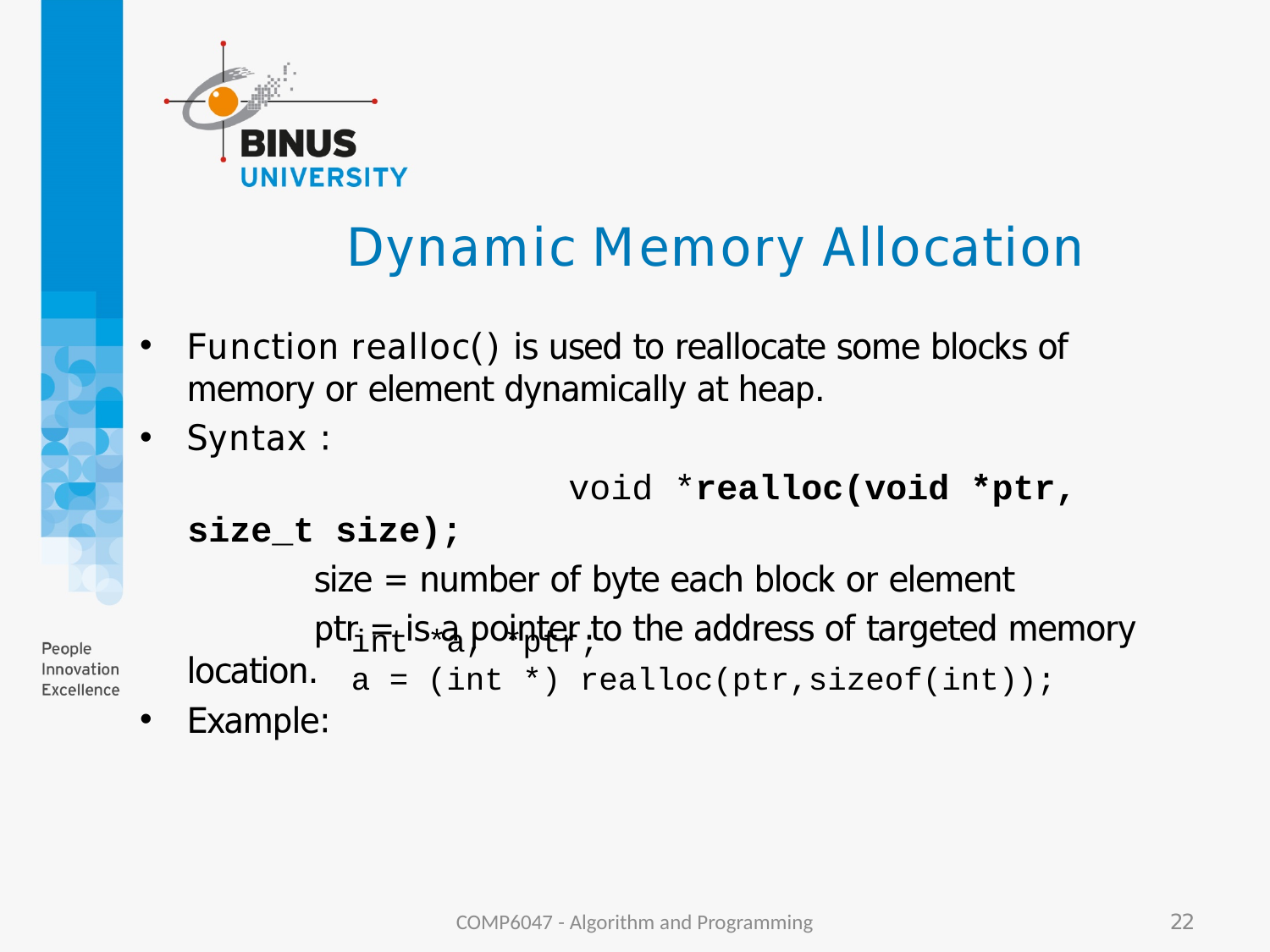

# Dynamic Memory Allocation
Function realloc() is used to reallocate some blocks of memory or element dynamically at heap.
Syntax :
				void *realloc(void *ptr, size_t size);
		size = number of byte each block or element
		ptr = is a pointer to the address of targeted memory location.
Example:

int *a, *ptr;
a = (int *) realloc(ptr,sizeof(int));
COMP6047 - Algorithm and Programming
22